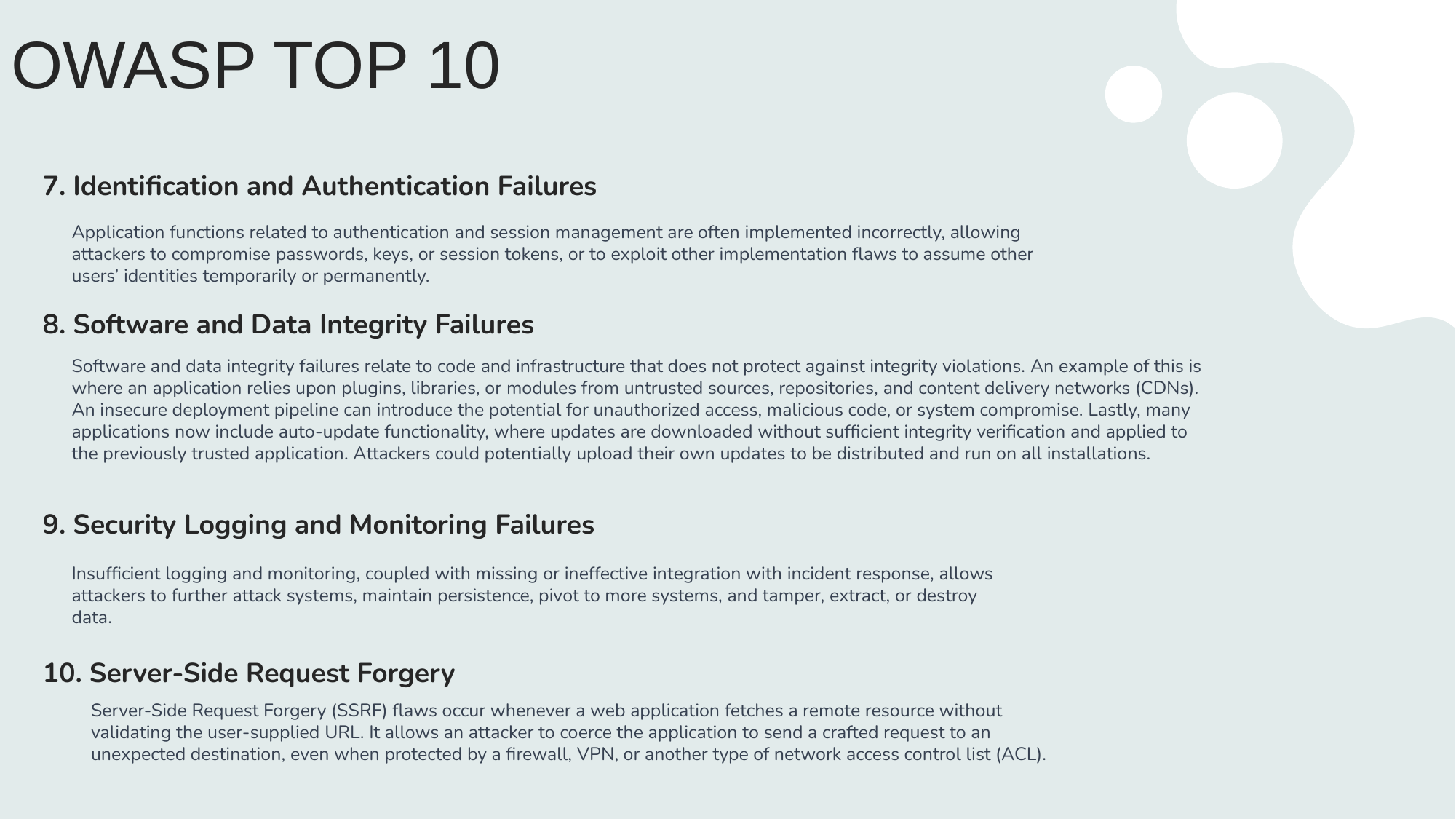

# OWASP TOP 10
7. Identification and Authentication Failures

Application functions related to authentication and session management are often implemented incorrectly, allowing attackers to compromise passwords, keys, or session tokens, or to exploit other implementation flaws to assume other users’ identities temporarily or permanently.
8. Software and Data Integrity Failures

Software and data integrity failures relate to code and infrastructure that does not protect against integrity violations. An example of this is where an application relies upon plugins, libraries, or modules from untrusted sources, repositories, and content delivery networks (CDNs). An insecure deployment pipeline can introduce the potential for unauthorized access, malicious code, or system compromise. Lastly, many applications now include auto-update functionality, where updates are downloaded without sufficient integrity verification and applied to the previously trusted application. Attackers could potentially upload their own updates to be distributed and run on all installations.
9. Security Logging and Monitoring Failures
Insufficient logging and monitoring, coupled with missing or ineffective integration with incident response, allows attackers to further attack systems, maintain persistence, pivot to more systems, and tamper, extract, or destroy data.
10. Server-Side Request Forgery
Server-Side Request Forgery (SSRF) flaws occur whenever a web application fetches a remote resource without validating the user-supplied URL. It allows an attacker to coerce the application to send a crafted request to an unexpected destination, even when protected by a firewall, VPN, or another type of network access control list (ACL).
.